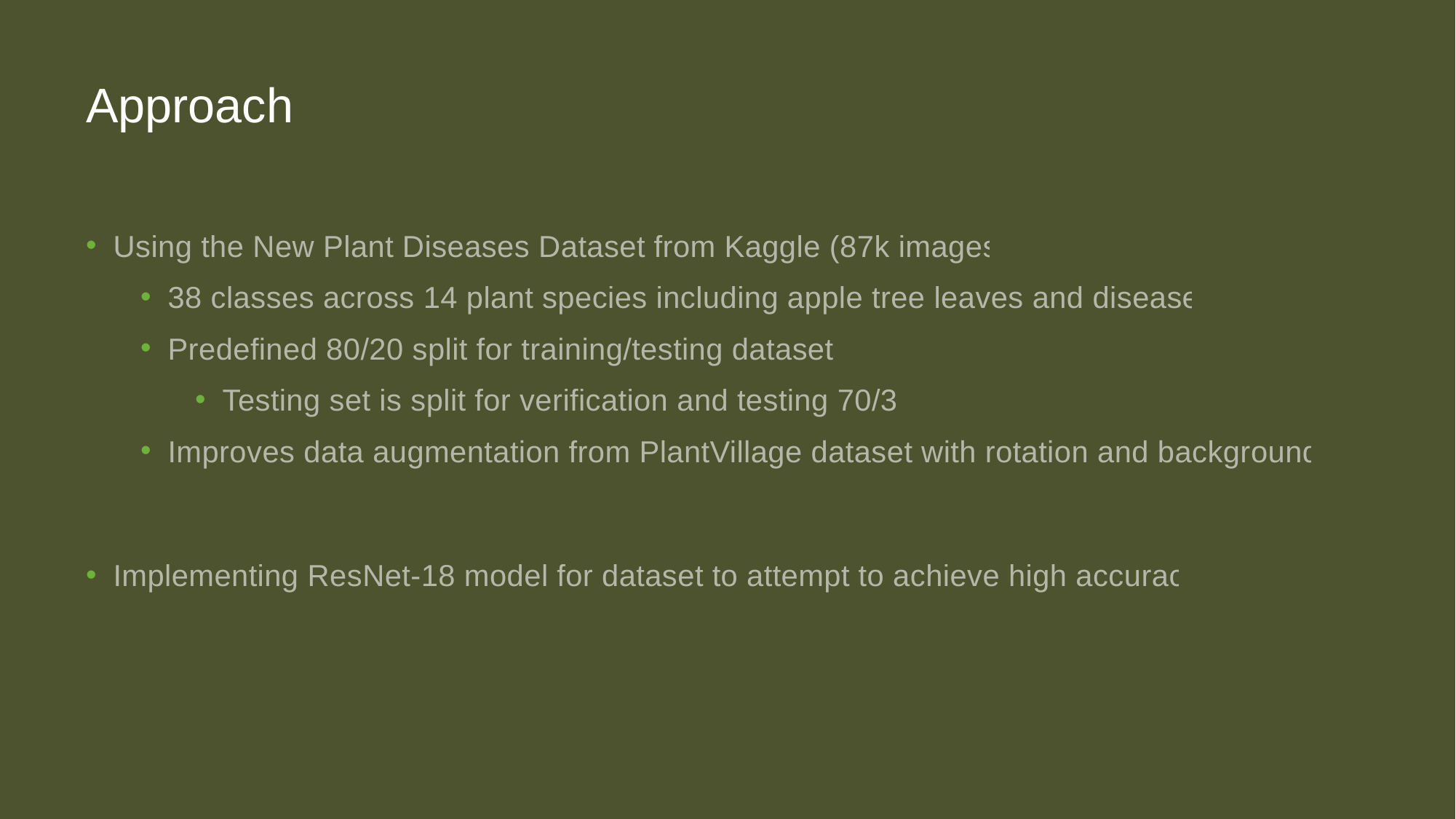

# Approach
Using the New Plant Diseases Dataset from Kaggle (87k images)
38 classes across 14 plant species including apple tree leaves and diseases
Predefined 80/20 split for training/testing datasets
Testing set is split for verification and testing 70/30
Improves data augmentation from PlantVillage dataset with rotation and backgrounds

Implementing ResNet-18 model for dataset to attempt to achieve high accuracy